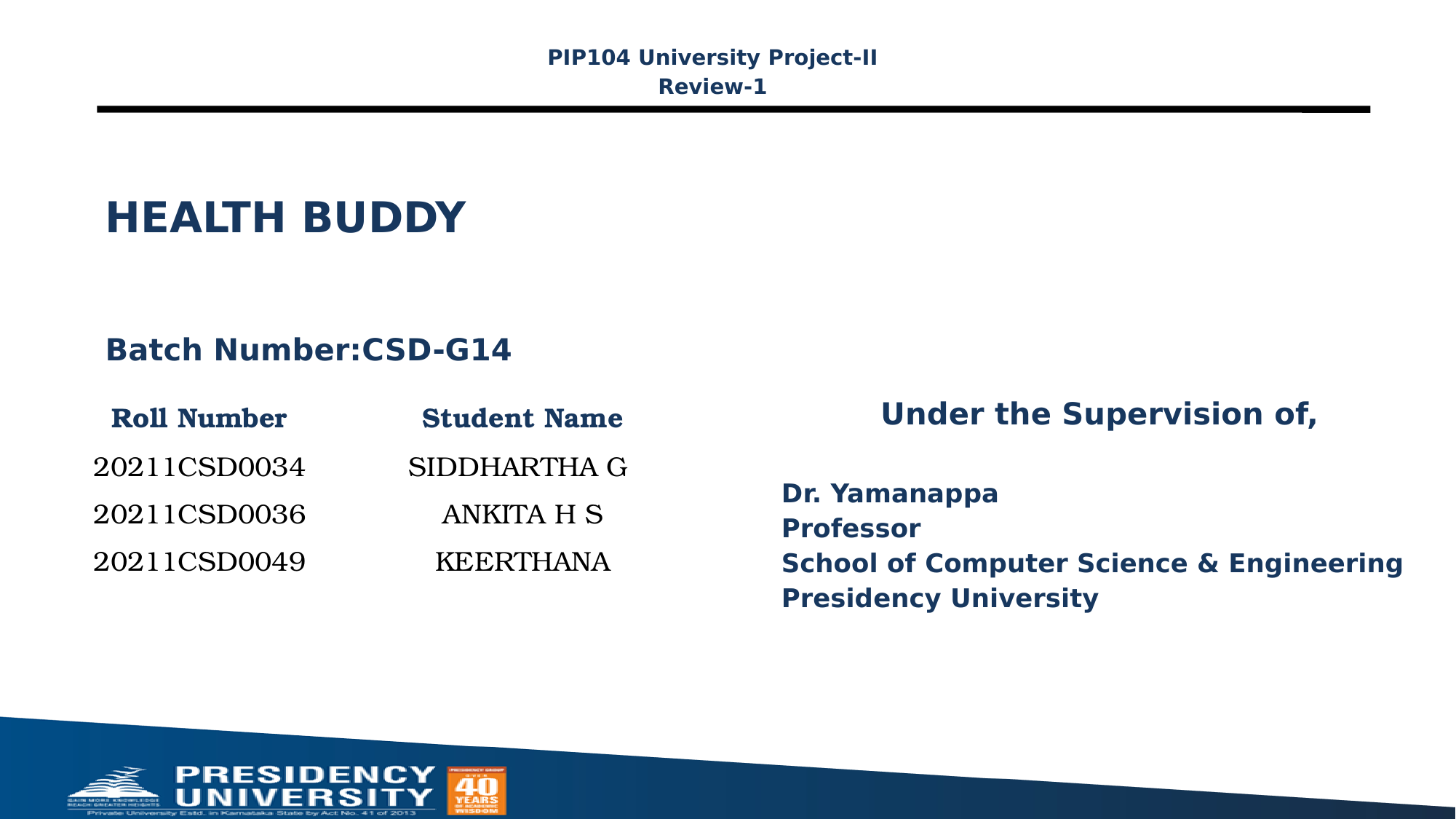

PIP104 University Project-II
Review-1
# HEALTH BUDDY
Batch Number:CSD-G14
Under the Supervision of,

Dr. Yamanappa
Professor
School of Computer Science & Engineering
Presidency University

| Roll Number | Student Name |
| --- | --- |
| 20211CSD0034 | SIDDHARTHA G |
| 20211CSD0036 | ANKITA H S |
| 20211CSD0049 | KEERTHANA |
|  |  |
|  |  |